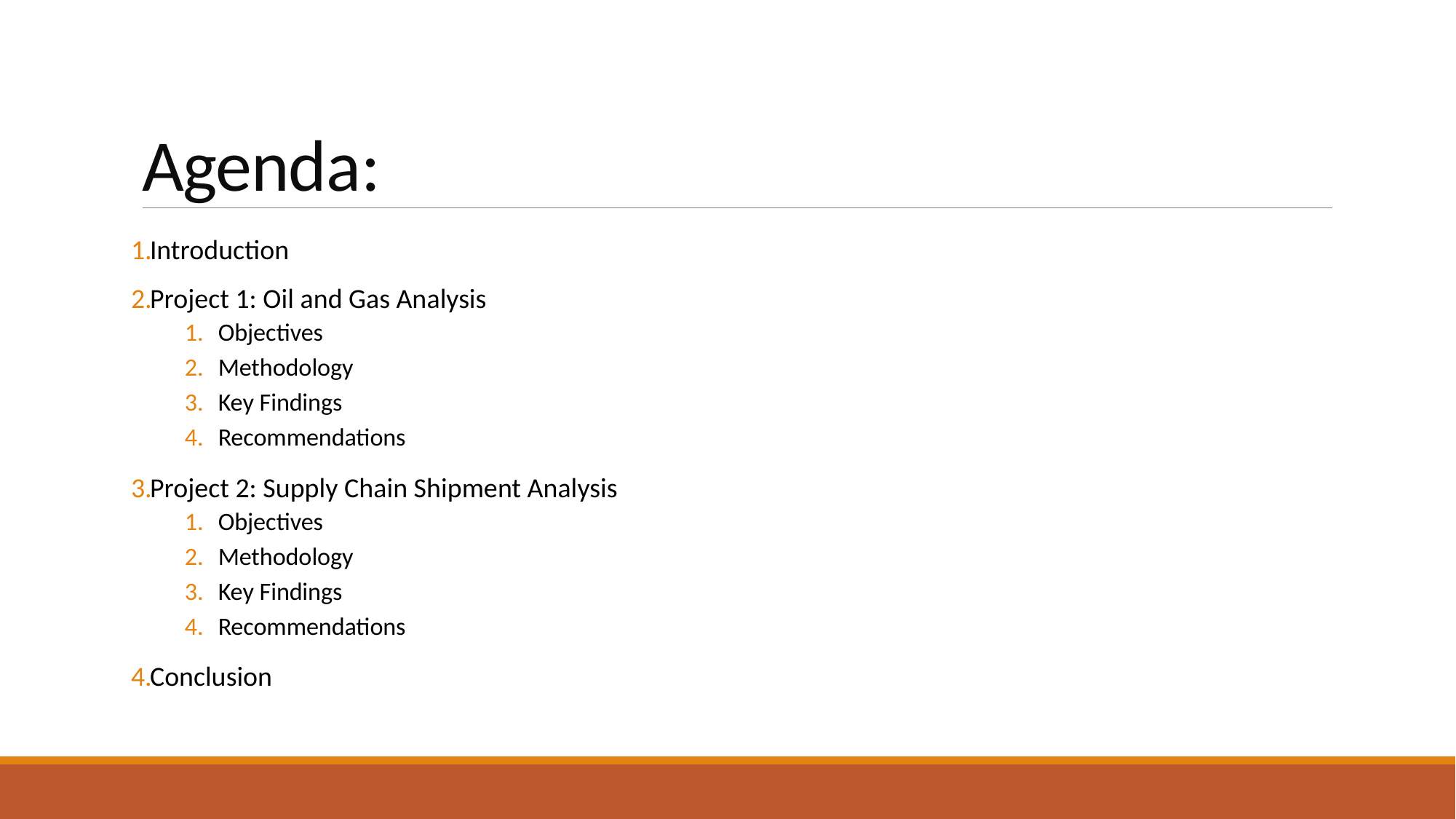

# Agenda:
Introduction
Project 1: Oil and Gas Analysis
Objectives
Methodology
Key Findings
Recommendations
Project 2: Supply Chain Shipment Analysis
Objectives
Methodology
Key Findings
Recommendations
Conclusion